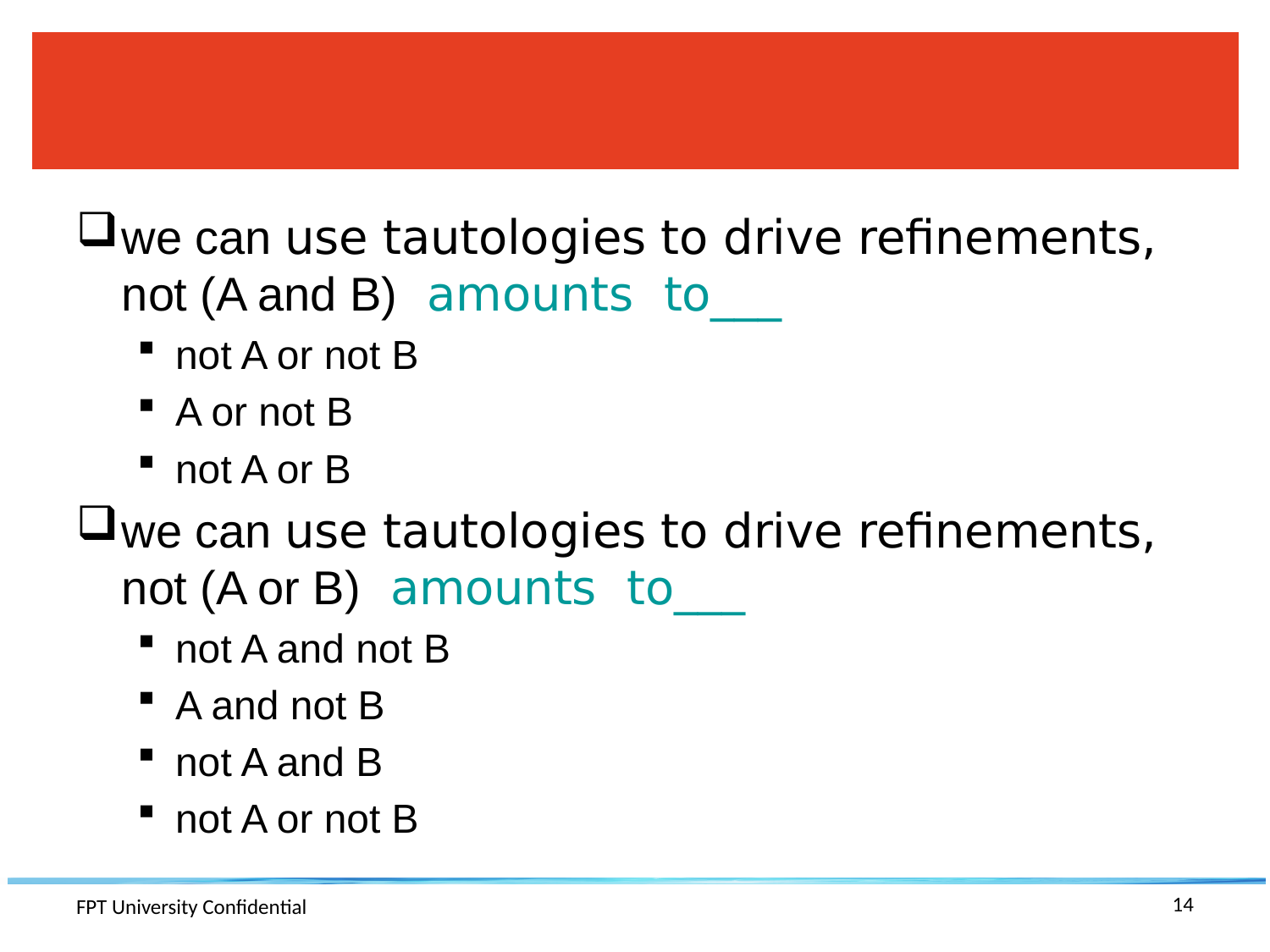

#
we can use tautologies to drive refinements, not (A and B)  amounts  to___
not A or not B
A or not B
not A or B
we can use tautologies to drive refinements, not (A or B)  amounts  to___
not A and not B
A and not B
not A and B
not A or not B